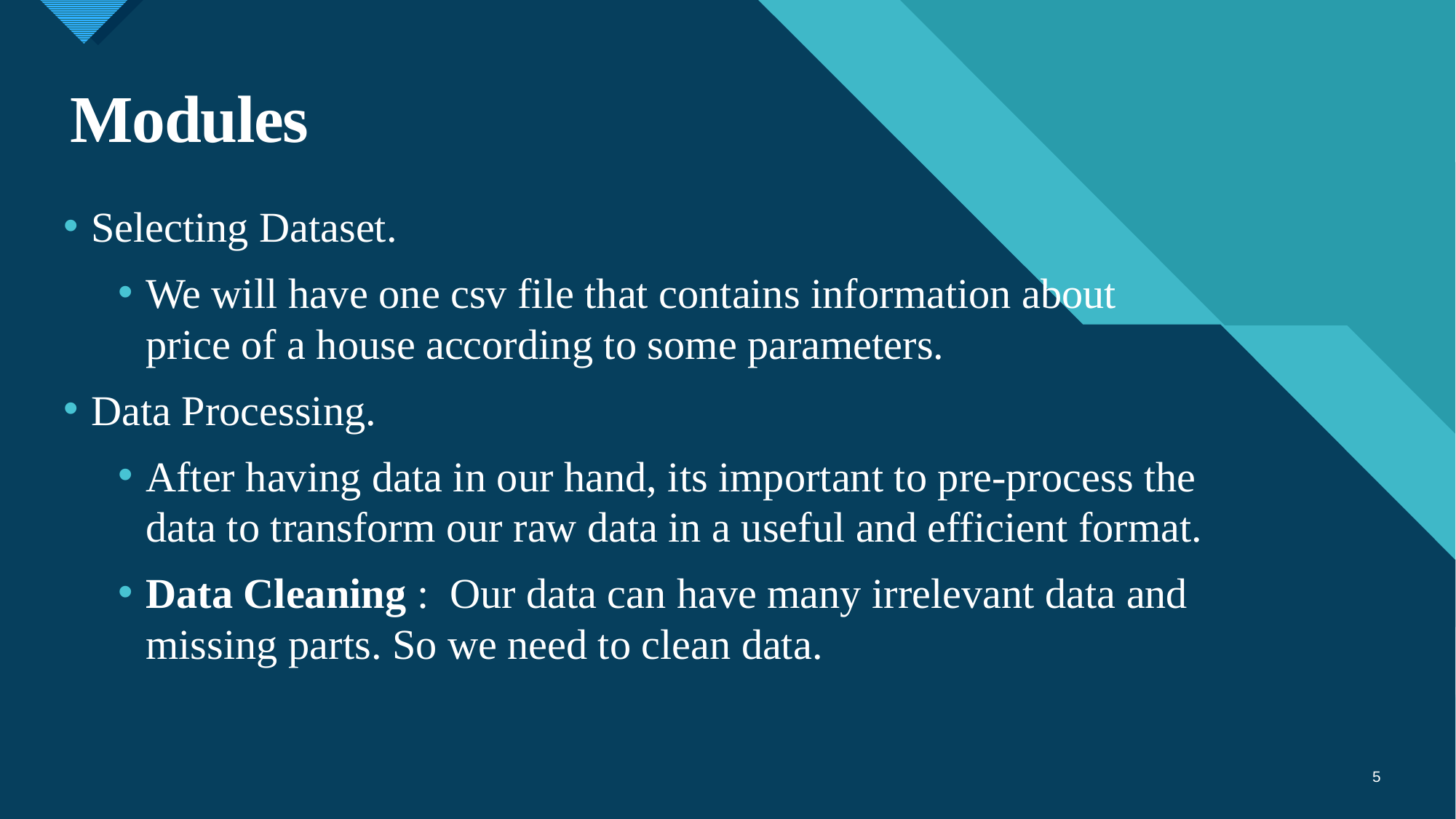

# Modules
Selecting Dataset.
We will have one csv file that contains information about price of a house according to some parameters.
Data Processing.
After having data in our hand, its important to pre-process the data to transform our raw data in a useful and efficient format.
Data Cleaning :  Our data can have many irrelevant data and missing parts. So we need to clean data.
5